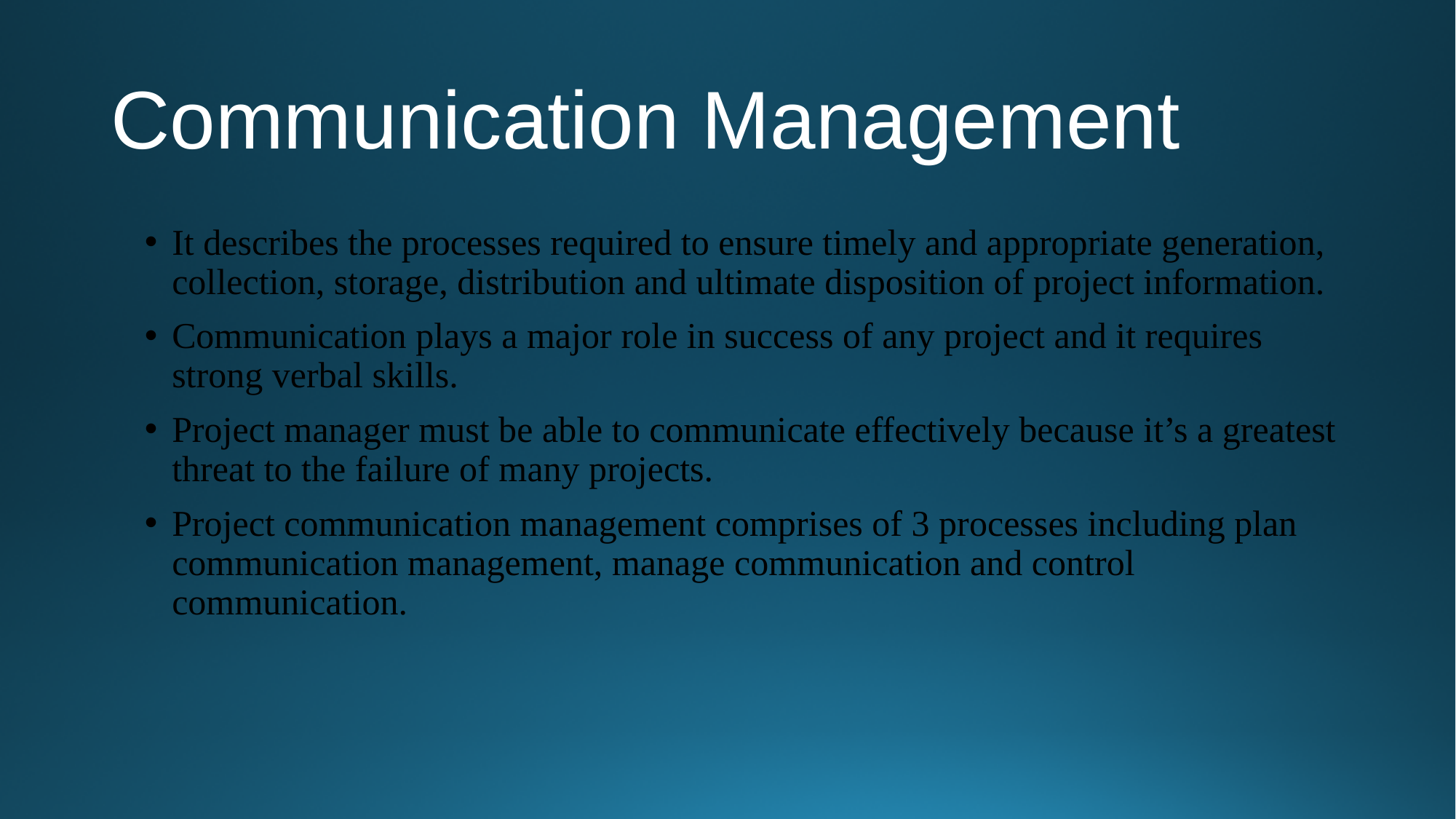

# Communication Management
It describes the processes required to ensure timely and appropriate generation, collection, storage, distribution and ultimate disposition of project information.
Communication plays a major role in success of any project and it requires strong verbal skills.
Project manager must be able to communicate effectively because it’s a greatest threat to the failure of many projects.
Project communication management comprises of 3 processes including plan communication management, manage communication and control communication.